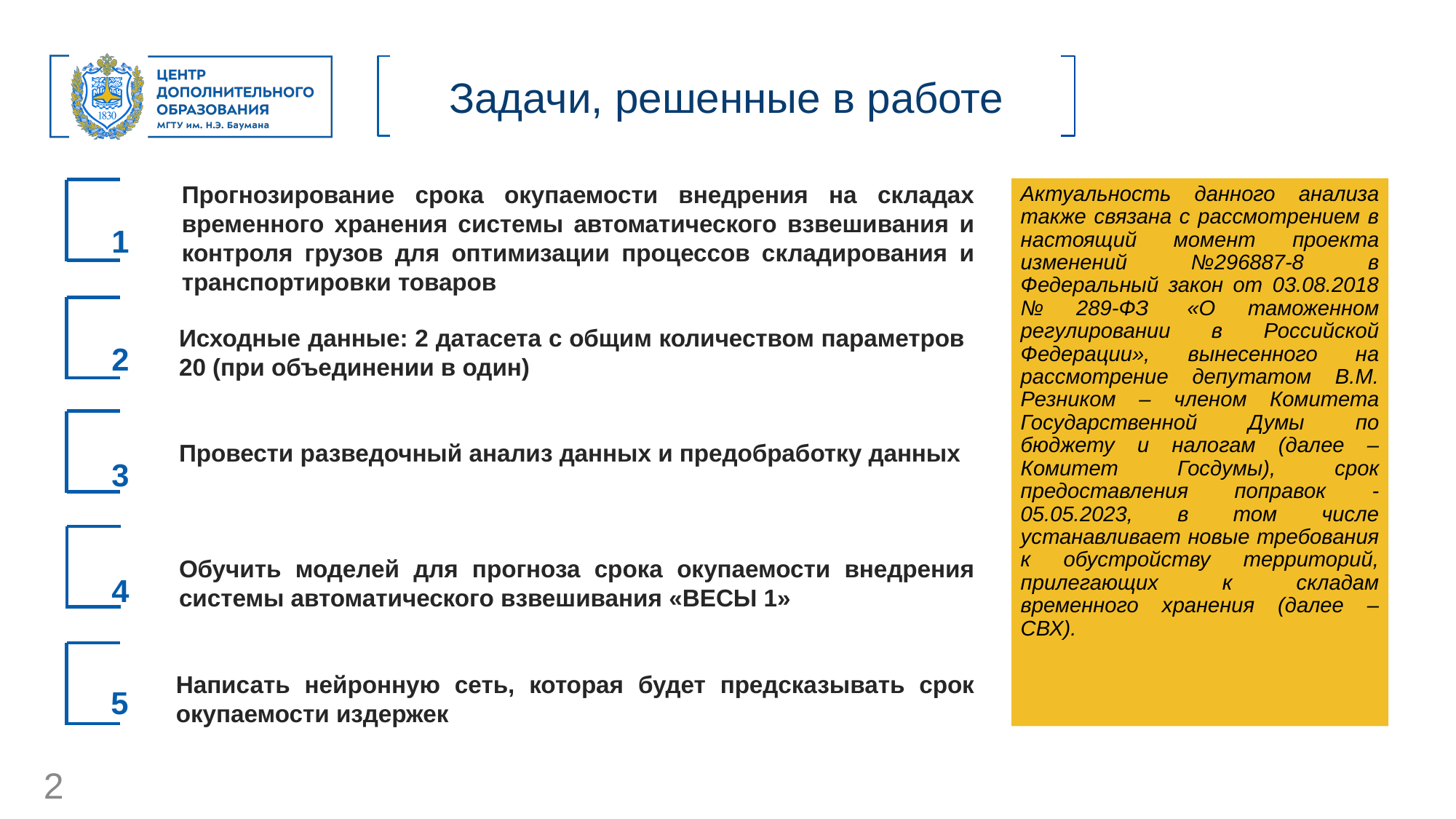

Задачи, решенные в работе

Прогнозирование срока окупаемости внедрения на складах временного хранения системы автоматического взвешивания и контроля грузов для оптимизации процессов складирования и транспортировки товаров
Актуальность данного анализа также связана с рассмотрением в настоящий момент проекта изменений №296887-8 в Федеральный закон от 03.08.2018 № 289-ФЗ  «О таможенном регулировании в Российской Федерации», вынесенного на рассмотрение депутатом В.М. Резником – членом Комитета Государственной Думы по бюджету и налогам (далее – Комитет Госдумы), срок предоставления поправок - 05.05.2023, в том числе устанавливает новые требования к обустройству территорий, прилегающих к складам временного хранения (далее – СВХ).
1
Исходные данные: 2 датасета с общим количеством параметров 20 (при объединении в один)
2
Провести разведочный анализ данных и предобработку данных
3
Обучить моделей для прогноза срока окупаемости внедрения системы автоматического взвешивания «ВЕСЫ 1»
4
Написать нейронную сеть, которая будет предсказывать срок окупаемости издержек
5
2